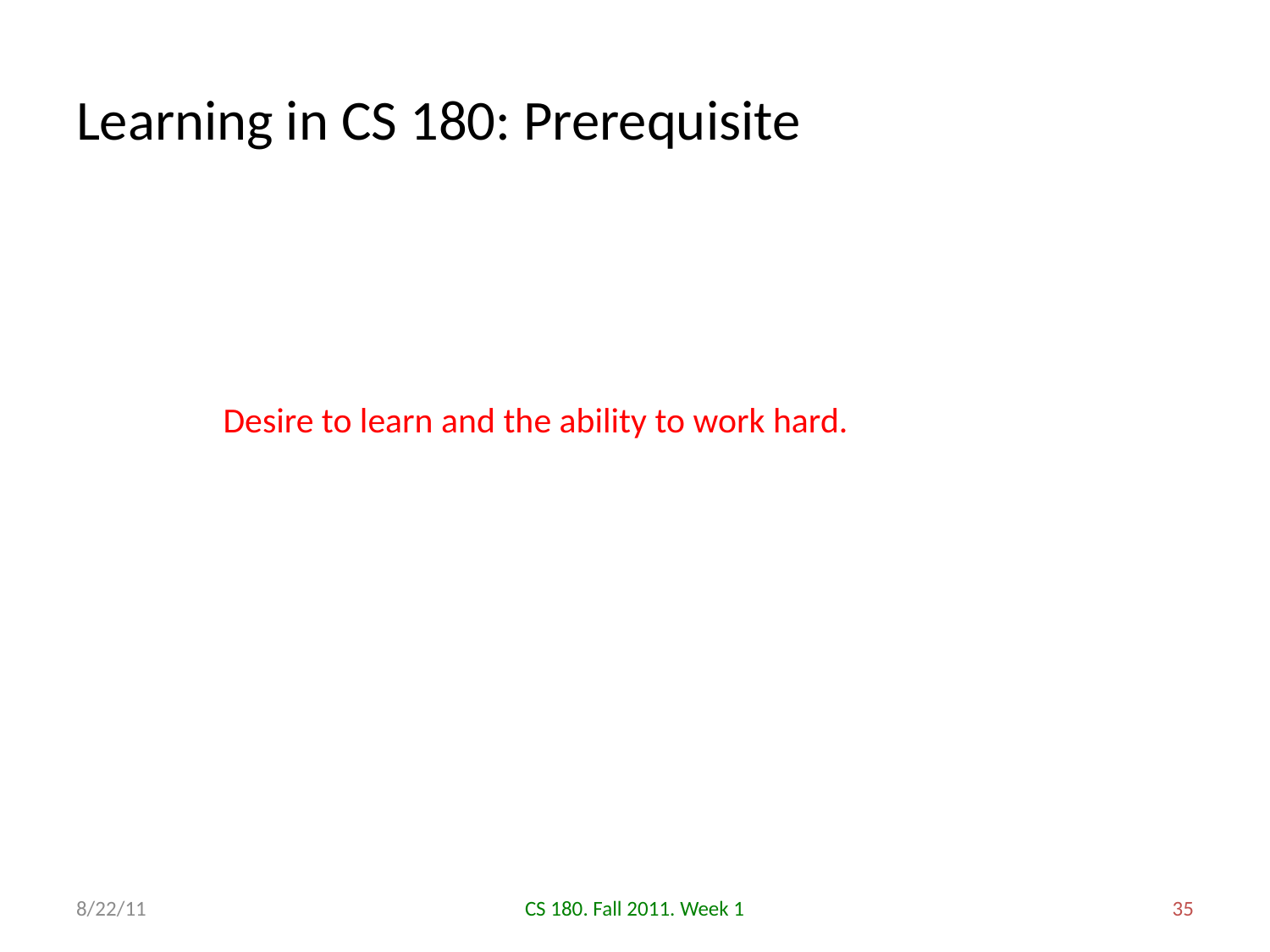

# Learning in CS 180: Prerequisite
Desire to learn and the ability to work hard.
8/22/11
CS 180. Fall 2011. Week 1
35